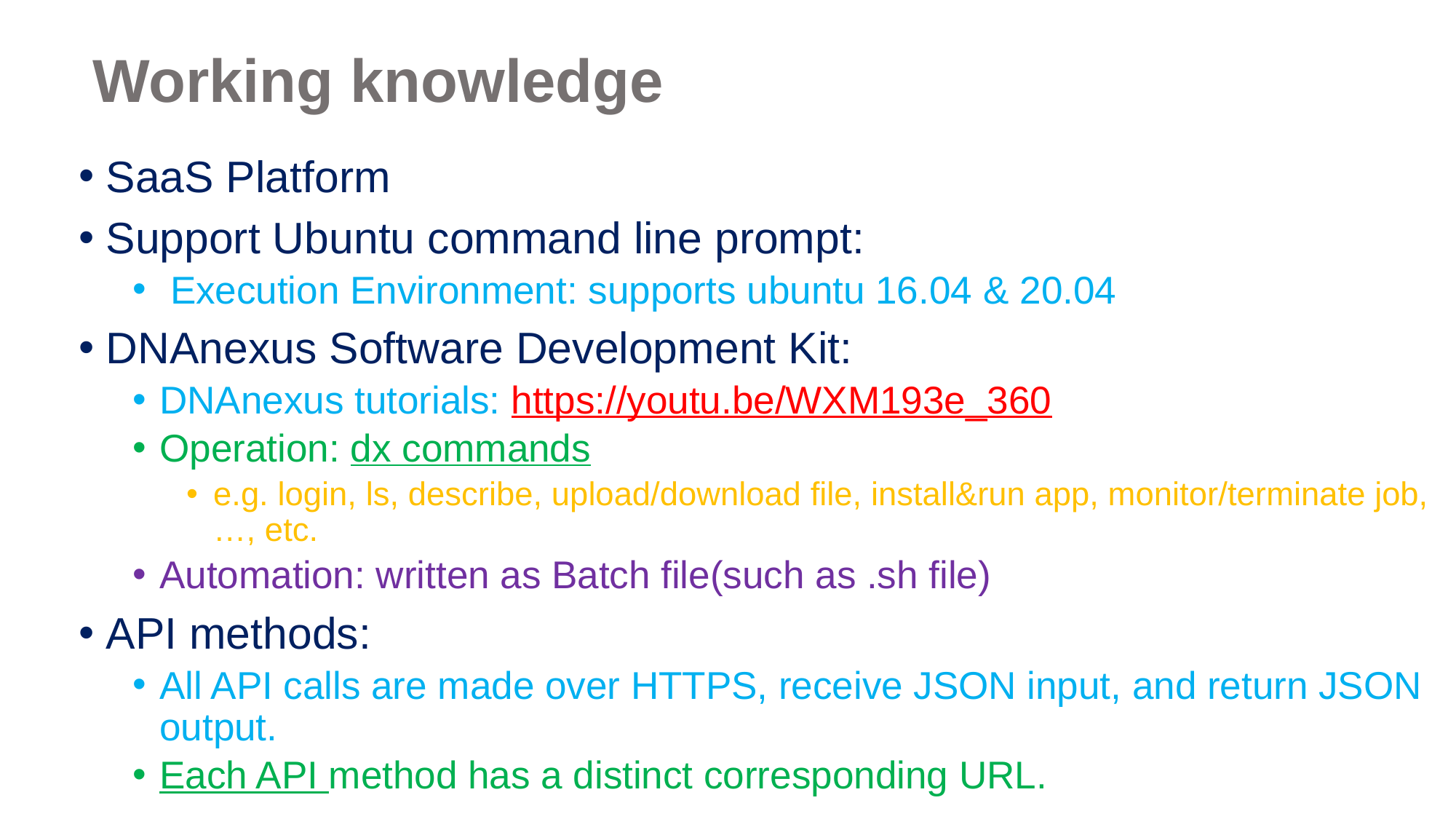

# Working knowledge
SaaS Platform
Support Ubuntu command line prompt:
 Execution Environment: supports ubuntu 16.04 & 20.04
DNAnexus Software Development Kit:
DNAnexus tutorials: https://youtu.be/WXM193e_360
Operation: dx commands
e.g. login, ls, describe, upload/download file, install&run app, monitor/terminate job, …, etc.
Automation: written as Batch file(such as .sh file)
API methods:
All API calls are made over HTTPS, receive JSON input, and return JSON output.
Each API method has a distinct corresponding URL.